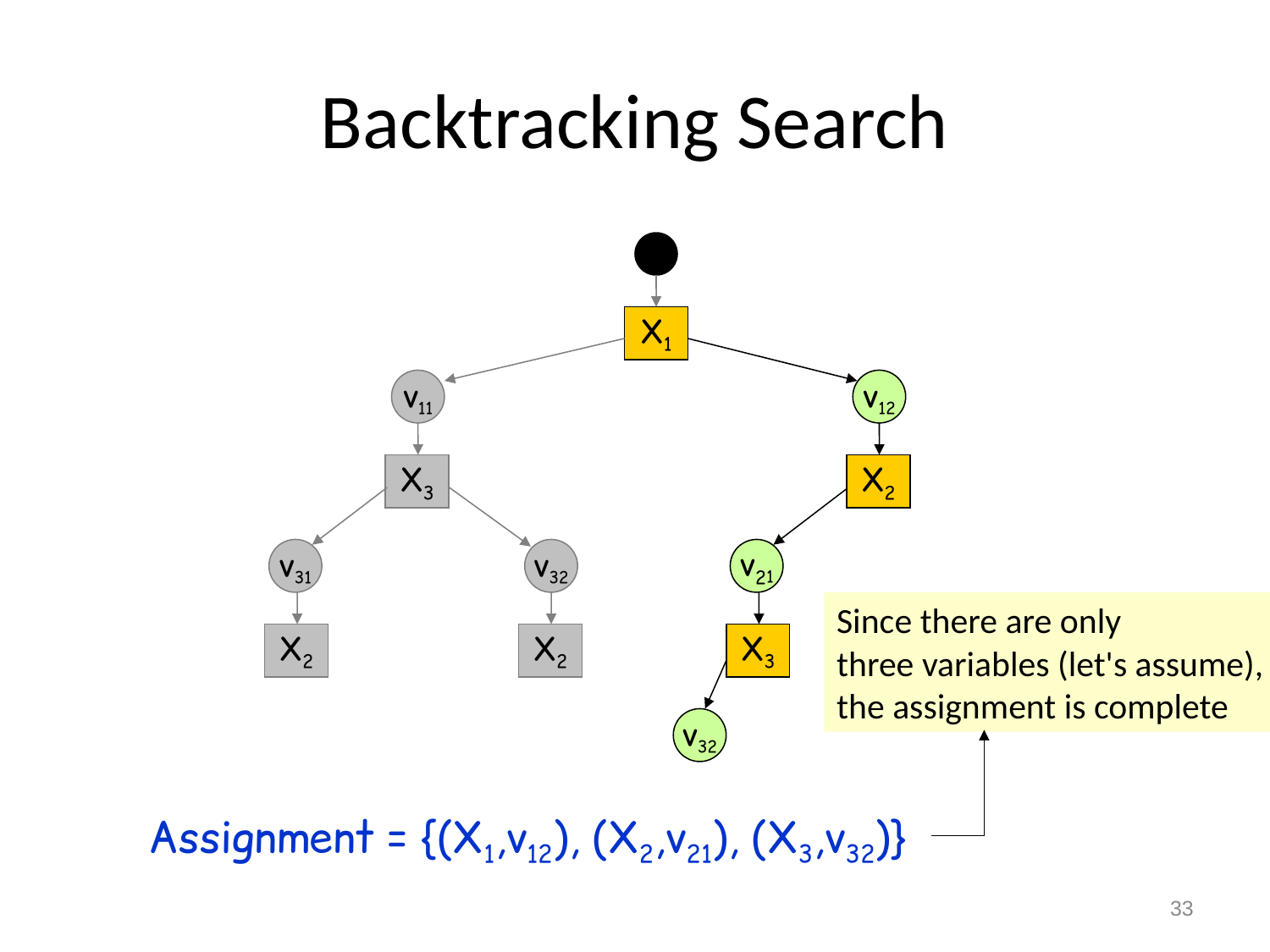

# Backtracking Search

X1

v11
v12

X3
X2

v31
v32
v21

Since there are only
three variables (let's assume),
the assignment is complete
X2
X2
X3

v32

Assignment = {(X1,v12), (X2,v21), (X3,v32)}
33